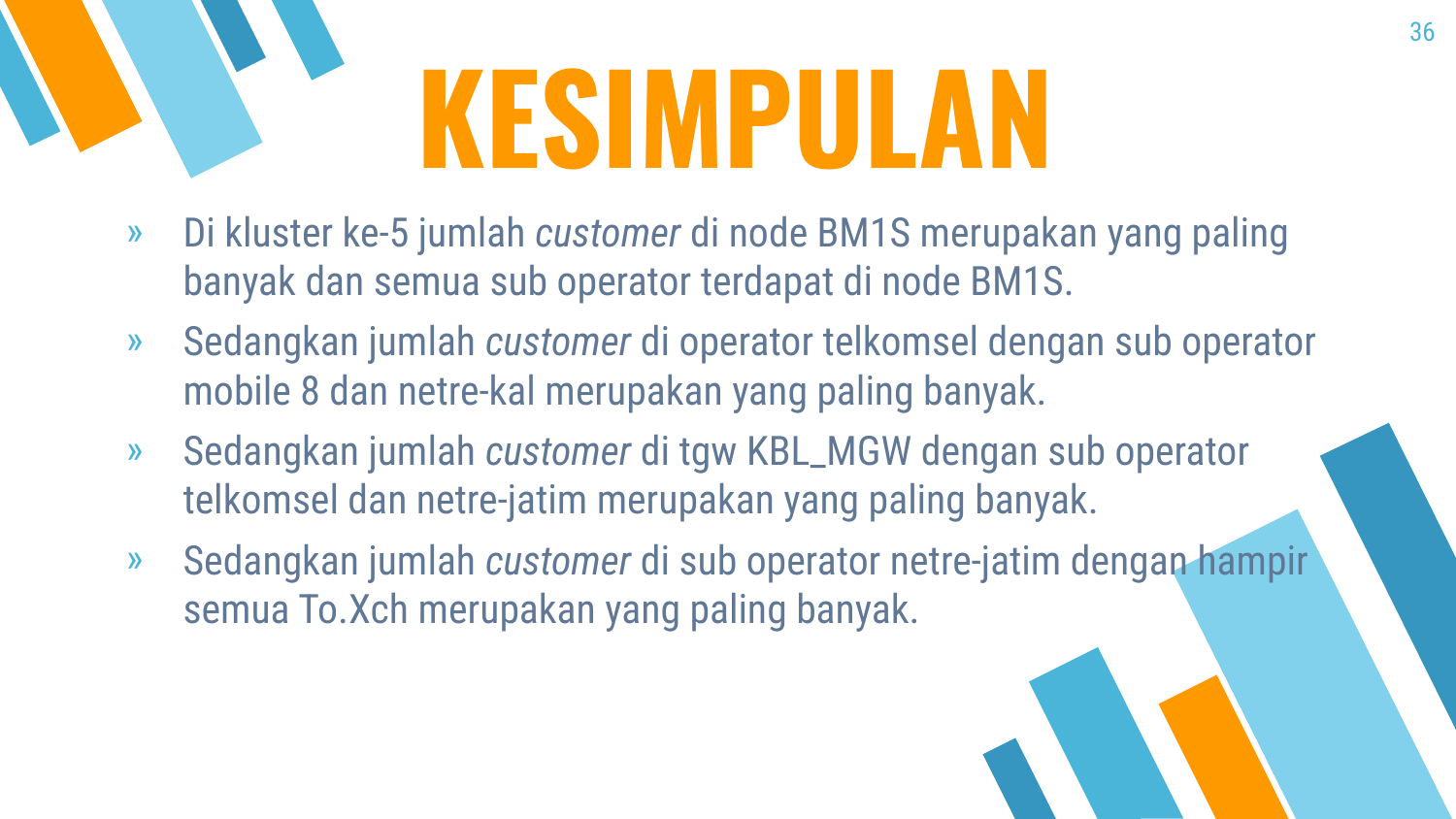

36
KESIMPULAN
Di kluster ke-5 jumlah customer di node BM1S merupakan yang paling banyak dan semua sub operator terdapat di node BM1S.
Sedangkan jumlah customer di operator telkomsel dengan sub operator mobile 8 dan netre-kal merupakan yang paling banyak.
Sedangkan jumlah customer di tgw KBL_MGW dengan sub operator telkomsel dan netre-jatim merupakan yang paling banyak.
Sedangkan jumlah customer di sub operator netre-jatim dengan hampir semua To.Xch merupakan yang paling banyak.